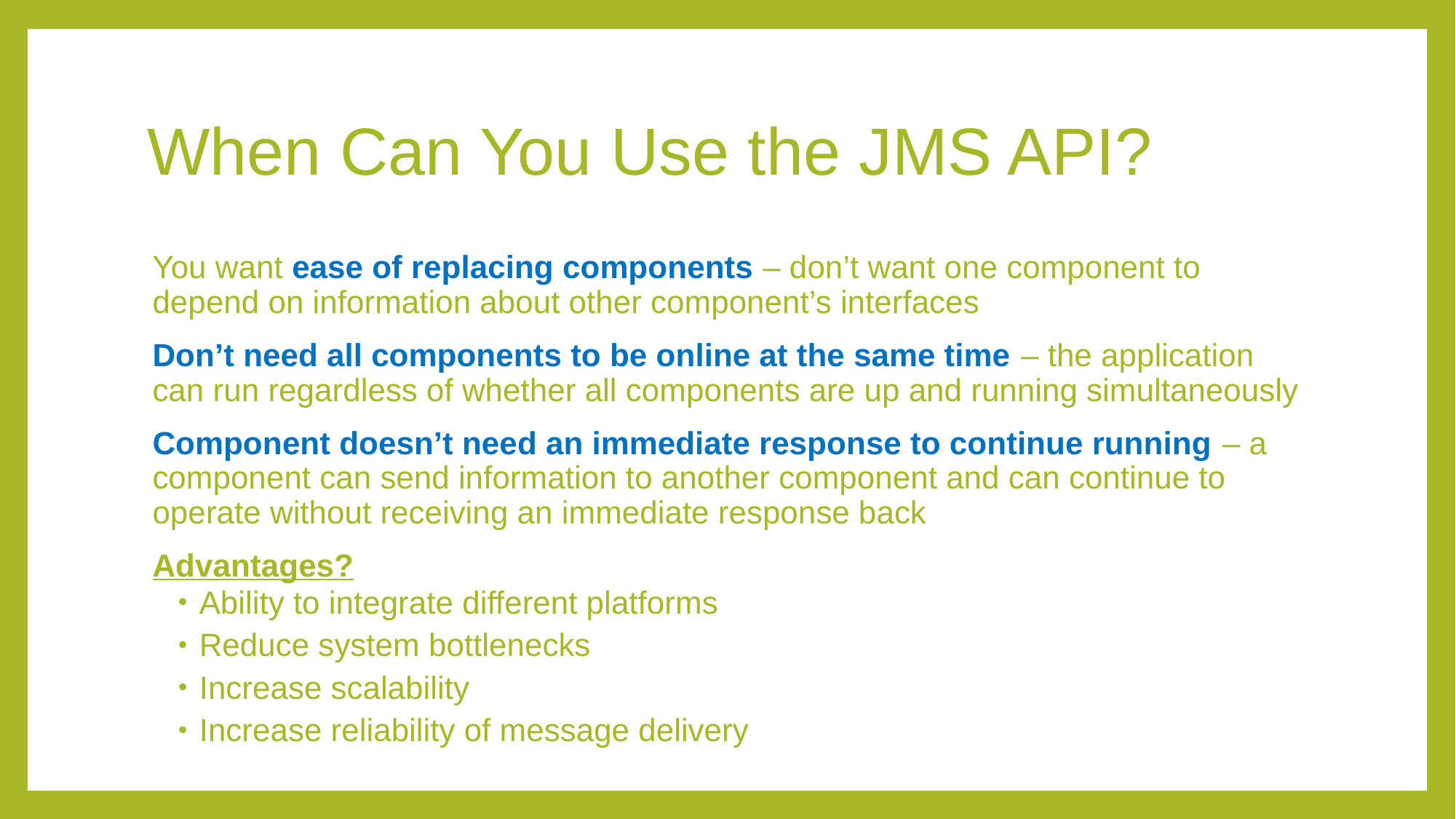

# When Can You Use the JMS API?
You want ease of replacing components – don’t want one component to depend on information about other component’s interfaces
Don’t need all components to be online at the same time – the application can run regardless of whether all components are up and running simultaneously
Component doesn’t need an immediate response to continue running – a component can send information to another component and can continue to operate without receiving an immediate response back
Advantages?
Ability to integrate different platforms
Reduce system bottlenecks
Increase scalability
Increase reliability of message delivery